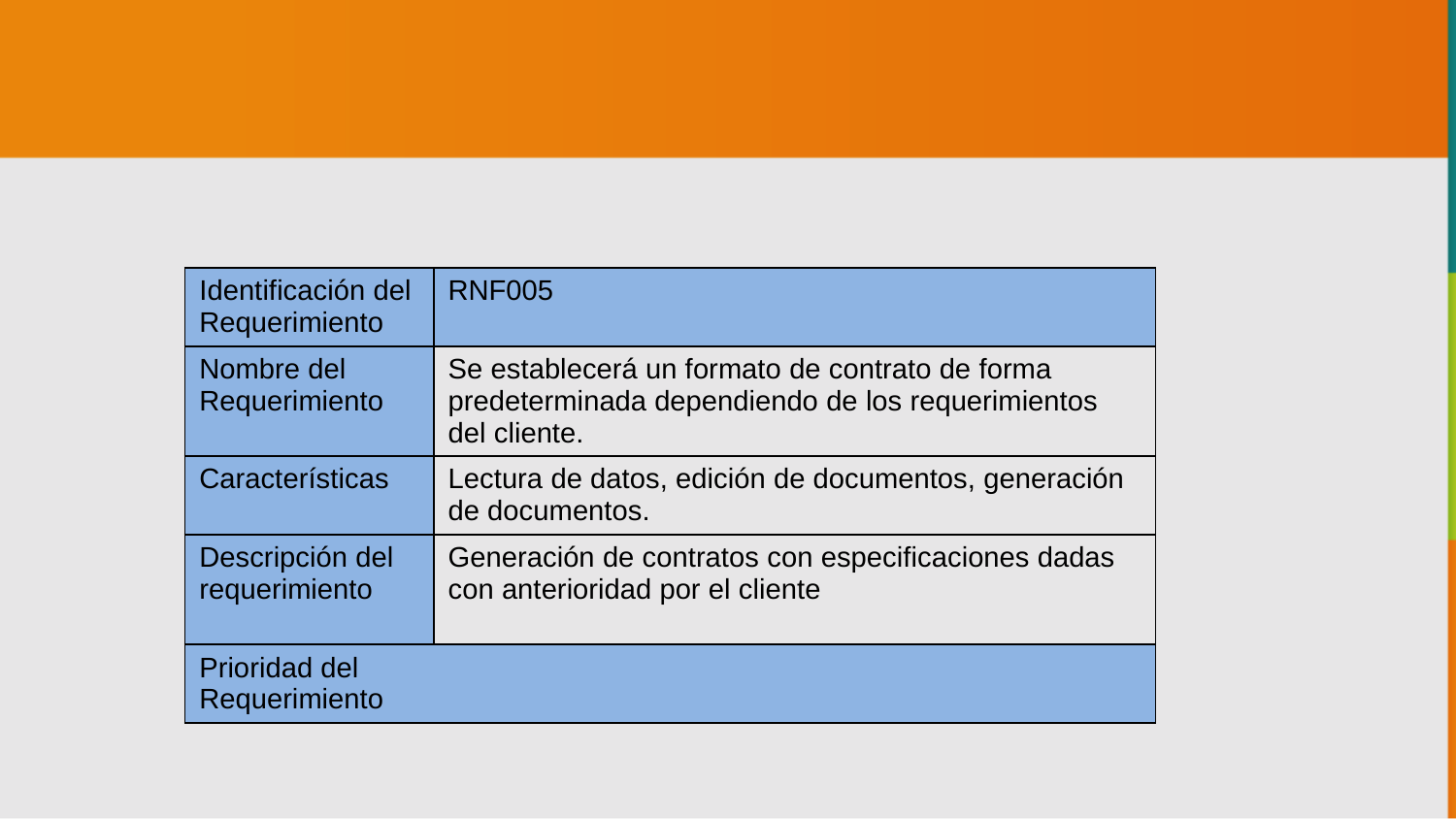

| Identificación del Requerimiento | RNF005 |
| --- | --- |
| Nombre del Requerimiento | Se establecerá un formato de contrato de forma predeterminada dependiendo de los requerimientos del cliente. |
| Características | Lectura de datos, edición de documentos, generación de documentos. |
| Descripción del requerimiento | Generación de contratos con especificaciones dadas con anterioridad por el cliente |
| Prioridad del Requerimiento |  |